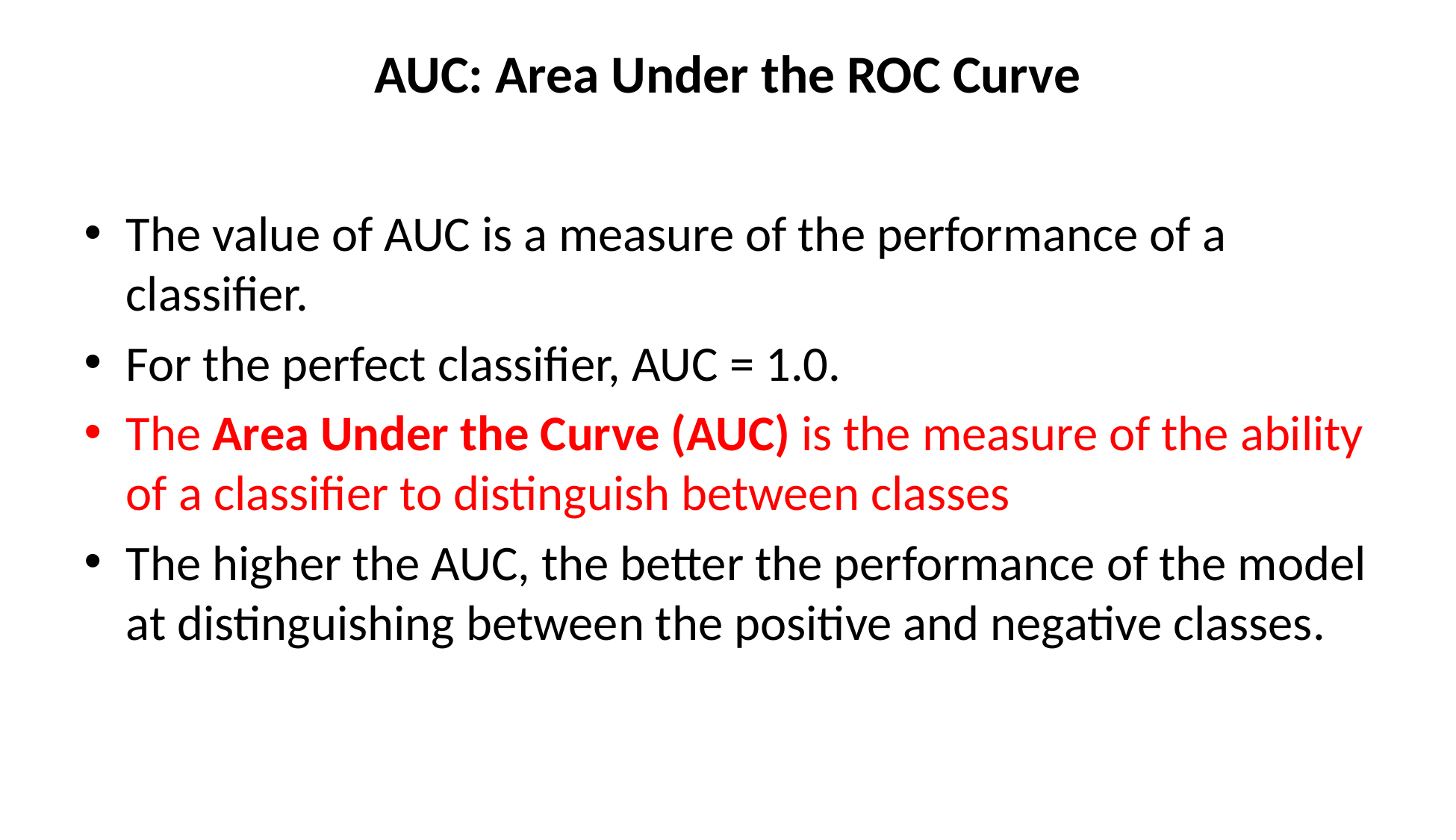

# AUC: Area Under the ROC Curve
The value of AUC is a measure of the performance of a classifier.
For the perfect classifier, AUC = 1.0.
The Area Under the Curve (AUC) is the measure of the ability of a classifier to distinguish between classes
The higher the AUC, the better the performance of the model at distinguishing between the positive and negative classes.